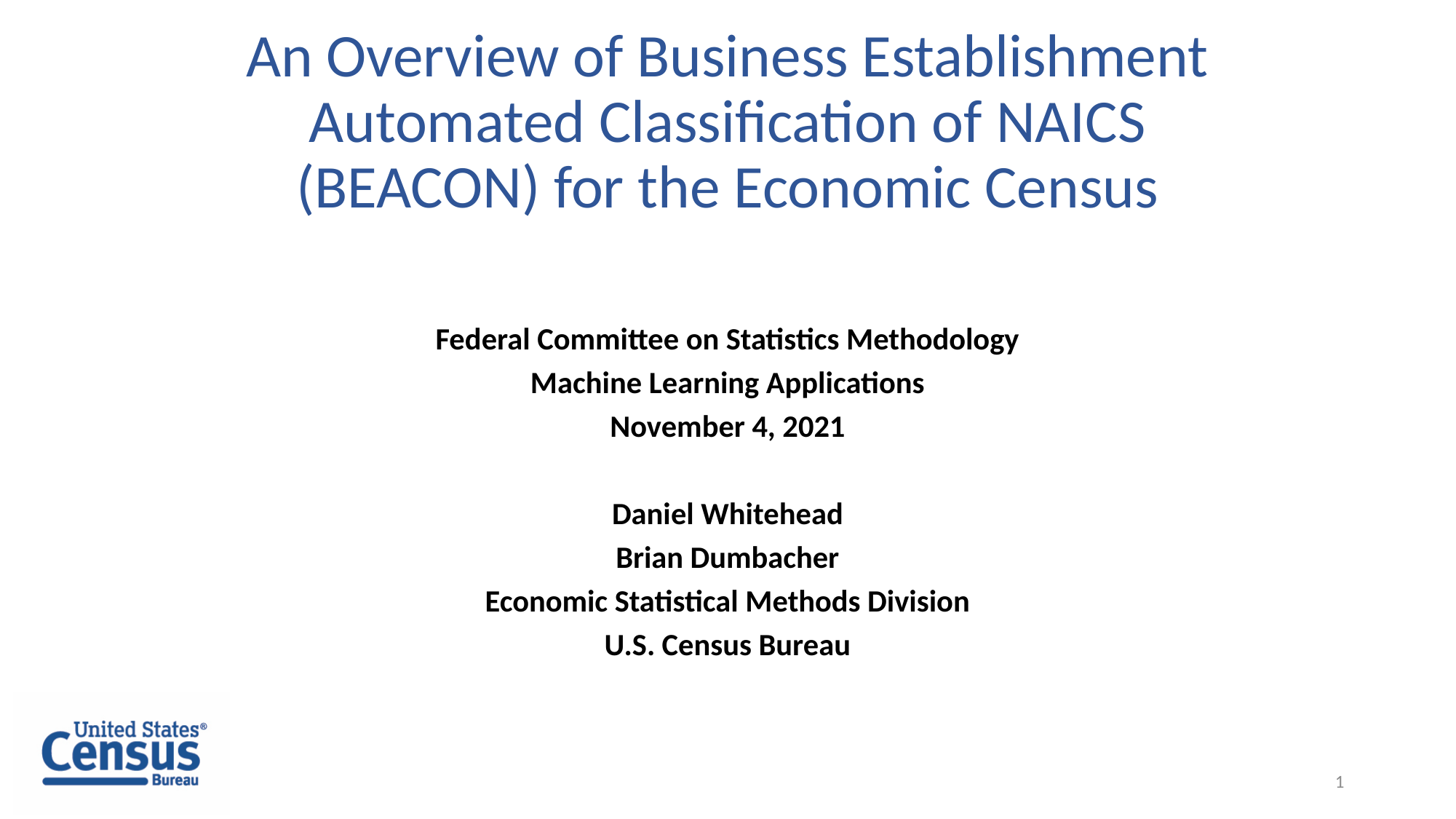

# An Overview of Business Establishment Automated Classification of NAICS (BEACON) for the Economic Census

Federal Committee on Statistics Methodology
Machine Learning Applications
November 4, 2021

Daniel Whitehead
Brian Dumbacher
Economic Statistical Methods Division
U.S. Census Bureau

1